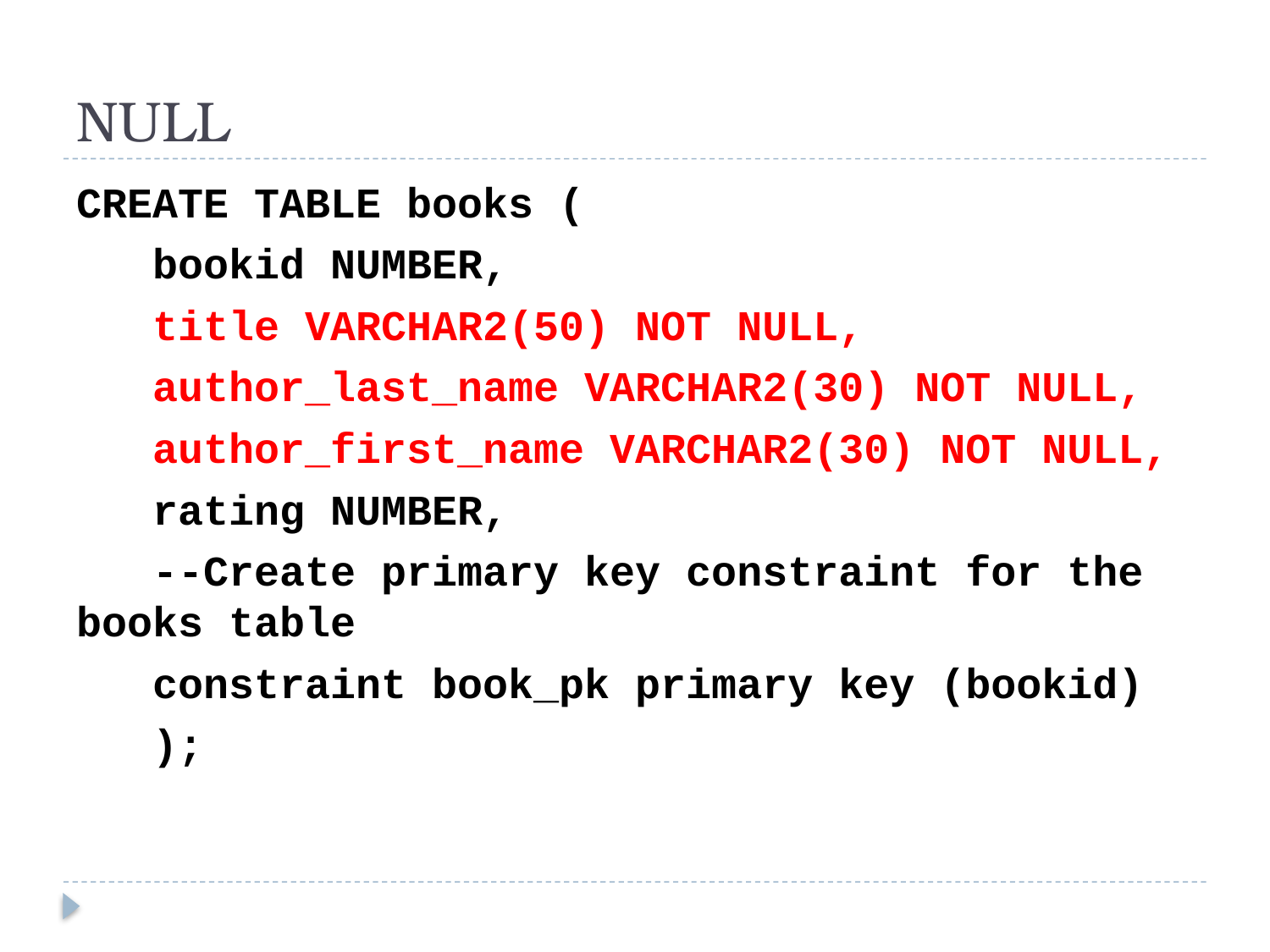

# NULL
CREATE TABLE books (
   bookid NUMBER,
   title VARCHAR2(50) NOT NULL,
   author_last_name VARCHAR2(30) NOT NULL,
   author_first_name VARCHAR2(30) NOT NULL,
   rating NUMBER,
   --Create primary key constraint for the books table
   constraint book_pk primary key (bookid)
   );